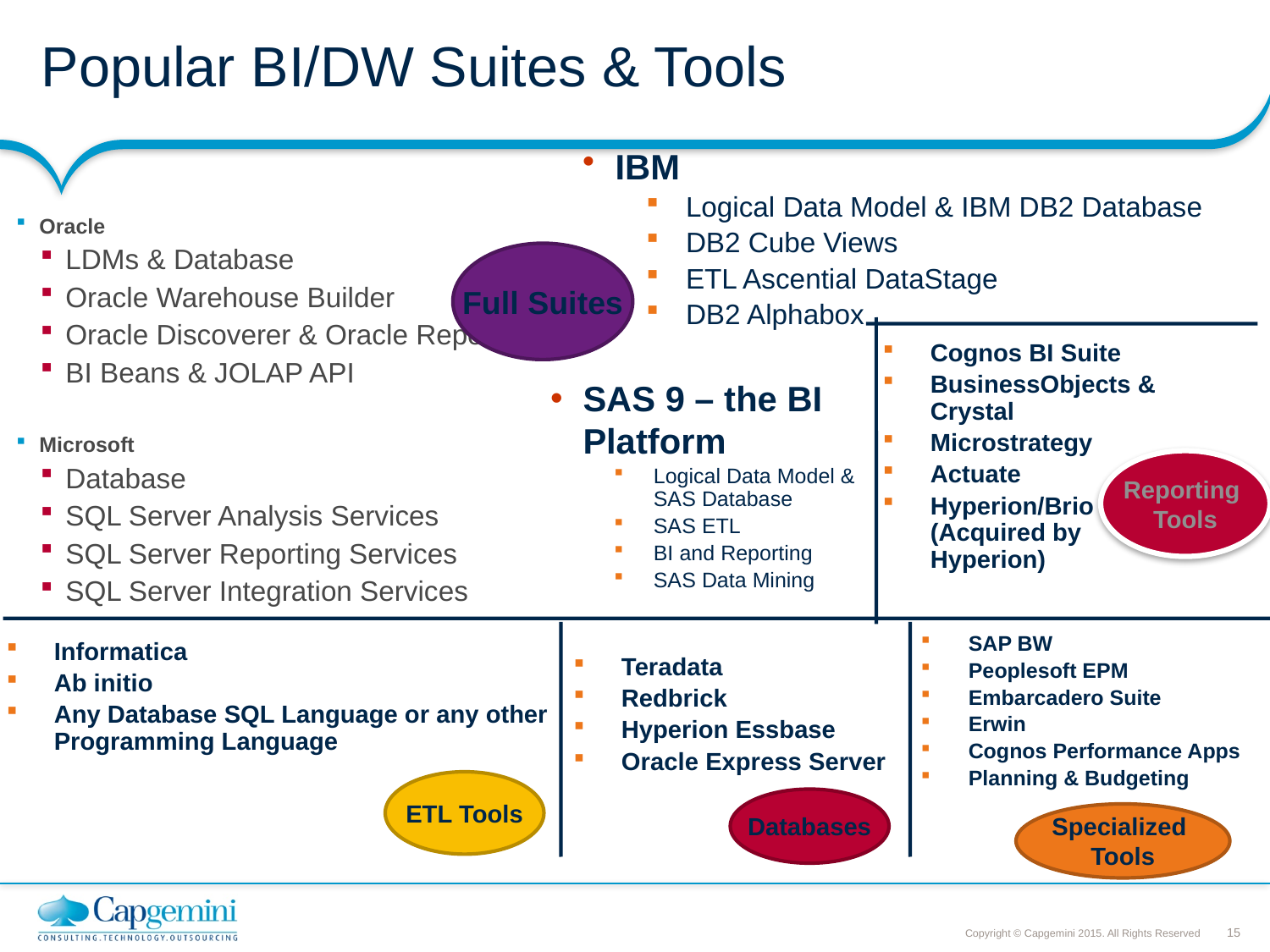

# Popular BI/DW Suites & Tools
IBM
Logical Data Model & IBM DB2 Database
DB2 Cube Views
ETL Ascential DataStage
DB2 Alphabox

Oracle
LDMs & Database
Oracle Warehouse Builder
Oracle Discoverer & Oracle Reporting
BI Beans & JOLAP API

Microsoft
Database
SQL Server Analysis Services
SQL Server Reporting Services
SQL Server Integration Services

Full Suites

Cognos BI Suite
BusinessObjects & Crystal
Microstrategy
Actuate
Hyperion/Brio (Acquired by Hyperion)
SAS 9 – the BI Platform
Logical Data Model & SAS Database
SAS ETL
BI and Reporting
SAS Data Mining

Reporting
Tools

SAP BW
Peoplesoft EPM
Embarcadero Suite
Erwin
Cognos Performance Apps
Planning & Budgeting

Informatica
Ab initio
Any Database SQL Language or any other Programming Language
Teradata
Redbrick
Hyperion Essbase
Oracle Express Server

ETL Tools
Databases
Specialized
Tools